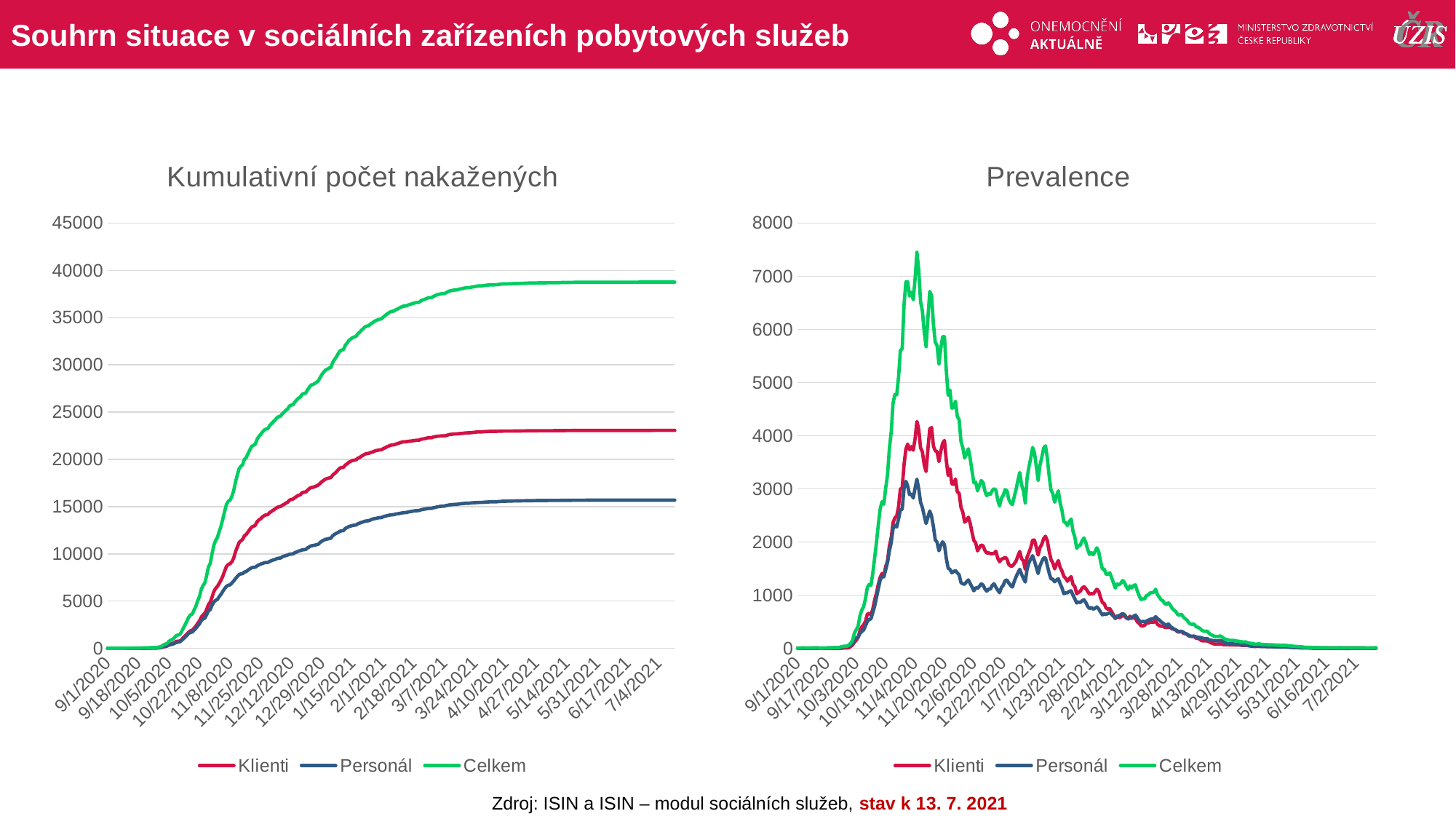

# Souhrn situace v sociálních zařízeních pobytových služeb

### Chart: Kumulativní počet nakažených

| Category | Klienti | Personál | Celkem |
|---|---|---|---|
| 44075 | 6.0 | 1.0 | 7.0 |
| 44076 | 6.0 | 1.0 | 7.0 |
| 44077 | 6.0 | 1.0 | 7.0 |
| 44078 | 6.0 | 4.0 | 10.0 |
| 44079 | 6.0 | 4.0 | 10.0 |
| 44080 | 6.0 | 4.0 | 10.0 |
| 44081 | 6.0 | 4.0 | 10.0 |
| 44082 | 6.0 | 4.0 | 10.0 |
| 44083 | 7.0 | 6.0 | 13.0 |
| 44084 | 7.0 | 7.0 | 14.0 |
| 44085 | 7.0 | 8.0 | 15.0 |
| 44086 | 10.0 | 9.0 | 19.0 |
| 44087 | 11.0 | 9.0 | 20.0 |
| 44088 | 11.0 | 12.0 | 23.0 |
| 44089 | 11.0 | 13.0 | 24.0 |
| 44090 | 11.0 | 15.0 | 26.0 |
| 44091 | 11.0 | 17.0 | 28.0 |
| 44092 | 13.0 | 19.0 | 32.0 |
| 44093 | 14.0 | 20.0 | 34.0 |
| 44094 | 17.0 | 23.0 | 40.0 |
| 44095 | 18.0 | 28.0 | 46.0 |
| 44096 | 18.0 | 32.0 | 50.0 |
| 44097 | 19.0 | 33.0 | 52.0 |
| 44098 | 22.0 | 37.0 | 59.0 |
| 44099 | 23.0 | 49.0 | 72.0 |
| 44100 | 28.0 | 56.0 | 84.0 |
| 44101 | 33.0 | 58.0 | 91.0 |
| 44102 | 36.0 | 62.0 | 98.0 |
| 44103 | 41.0 | 84.0 | 125.0 |
| 44104 | 69.0 | 94.0 | 163.0 |
| 44105 | 99.0 | 124.0 | 223.0 |
| 44106 | 158.0 | 215.0 | 373.0 |
| 44107 | 194.0 | 246.0 | 440.0 |
| 44108 | 248.0 | 275.0 | 523.0 |
| 44109 | 385.0 | 351.0 | 736.0 |
| 44110 | 467.0 | 397.0 | 864.0 |
| 44111 | 512.0 | 439.0 | 951.0 |
| 44112 | 590.0 | 523.0 | 1113.0 |
| 44113 | 729.0 | 609.0 | 1338.0 |
| 44114 | 758.0 | 659.0 | 1417.0 |
| 44115 | 769.0 | 684.0 | 1453.0 |
| 44116 | 907.0 | 837.0 | 1744.0 |
| 44117 | 1129.0 | 990.0 | 2119.0 |
| 44118 | 1310.0 | 1180.0 | 2490.0 |
| 44119 | 1500.0 | 1373.0 | 2873.0 |
| 44120 | 1704.0 | 1583.0 | 3287.0 |
| 44121 | 1858.0 | 1685.0 | 3543.0 |
| 44122 | 1899.0 | 1733.0 | 3632.0 |
| 44123 | 2141.0 | 1918.0 | 4059.0 |
| 44124 | 2337.0 | 2110.0 | 4447.0 |
| 44125 | 2663.0 | 2366.0 | 5029.0 |
| 44126 | 2890.0 | 2600.0 | 5490.0 |
| 44127 | 3304.0 | 2933.0 | 6237.0 |
| 44128 | 3531.0 | 3120.0 | 6651.0 |
| 44129 | 3725.0 | 3210.0 | 6935.0 |
| 44130 | 4112.0 | 3580.0 | 7692.0 |
| 44131 | 4633.0 | 3973.0 | 8606.0 |
| 44132 | 4893.0 | 4106.0 | 8999.0 |
| 44133 | 5428.0 | 4573.0 | 10001.0 |
| 44134 | 6015.0 | 4904.0 | 10919.0 |
| 44135 | 6351.0 | 5084.0 | 11435.0 |
| 44136 | 6563.0 | 5199.0 | 11762.0 |
| 44137 | 6893.0 | 5491.0 | 12384.0 |
| 44138 | 7225.0 | 5720.0 | 12945.0 |
| 44139 | 7648.0 | 6045.0 | 13693.0 |
| 44140 | 8181.0 | 6323.0 | 14504.0 |
| 44141 | 8668.0 | 6562.0 | 15230.0 |
| 44142 | 8881.0 | 6678.0 | 15559.0 |
| 44143 | 8959.0 | 6724.0 | 15683.0 |
| 44144 | 9160.0 | 6918.0 | 16078.0 |
| 44145 | 9545.0 | 7119.0 | 16664.0 |
| 44146 | 10219.0 | 7378.0 | 17597.0 |
| 44147 | 10719.0 | 7606.0 | 18325.0 |
| 44148 | 11196.0 | 7809.0 | 19005.0 |
| 44149 | 11374.0 | 7881.0 | 19255.0 |
| 44150 | 11539.0 | 7911.0 | 19450.0 |
| 44151 | 11919.0 | 8086.0 | 20005.0 |
| 44152 | 12056.0 | 8132.0 | 20188.0 |
| 44153 | 12326.0 | 8293.0 | 20619.0 |
| 44154 | 12595.0 | 8418.0 | 21013.0 |
| 44155 | 12833.0 | 8538.0 | 21371.0 |
| 44156 | 12927.0 | 8573.0 | 21500.0 |
| 44157 | 13018.0 | 8590.0 | 21608.0 |
| 44158 | 13397.0 | 8728.0 | 22125.0 |
| 44159 | 13595.0 | 8833.0 | 22428.0 |
| 44160 | 13718.0 | 8925.0 | 22643.0 |
| 44161 | 13913.0 | 8978.0 | 22891.0 |
| 44162 | 14051.0 | 9059.0 | 23110.0 |
| 44163 | 14129.0 | 9082.0 | 23211.0 |
| 44164 | 14157.0 | 9097.0 | 23254.0 |
| 44165 | 14372.0 | 9205.0 | 23577.0 |
| 44166 | 14494.0 | 9290.0 | 23784.0 |
| 44167 | 14625.0 | 9356.0 | 23981.0 |
| 44168 | 14757.0 | 9411.0 | 24168.0 |
| 44169 | 14896.0 | 9501.0 | 24397.0 |
| 44170 | 14984.0 | 9540.0 | 24524.0 |
| 44171 | 15004.0 | 9564.0 | 24568.0 |
| 44172 | 15146.0 | 9685.0 | 24831.0 |
| 44173 | 15234.0 | 9760.0 | 24994.0 |
| 44174 | 15375.0 | 9822.0 | 25197.0 |
| 44175 | 15458.0 | 9882.0 | 25340.0 |
| 44176 | 15687.0 | 9960.0 | 25647.0 |
| 44177 | 15754.0 | 9981.0 | 25735.0 |
| 44178 | 15804.0 | 9996.0 | 25800.0 |
| 44179 | 15952.0 | 10126.0 | 26078.0 |
| 44180 | 16085.0 | 10197.0 | 26282.0 |
| 44181 | 16185.0 | 10291.0 | 26476.0 |
| 44182 | 16253.0 | 10341.0 | 26594.0 |
| 44183 | 16468.0 | 10415.0 | 26883.0 |
| 44184 | 16527.0 | 10442.0 | 26969.0 |
| 44185 | 16548.0 | 10469.0 | 27017.0 |
| 44186 | 16726.0 | 10626.0 | 27352.0 |
| 44187 | 16900.0 | 10735.0 | 27635.0 |
| 44188 | 17022.0 | 10850.0 | 27872.0 |
| 44189 | 17040.0 | 10877.0 | 27917.0 |
| 44190 | 17111.0 | 10921.0 | 28032.0 |
| 44191 | 17188.0 | 10970.0 | 28158.0 |
| 44192 | 17285.0 | 11015.0 | 28300.0 |
| 44193 | 17450.0 | 11204.0 | 28654.0 |
| 44194 | 17636.0 | 11348.0 | 28984.0 |
| 44195 | 17779.0 | 11456.0 | 29235.0 |
| 44196 | 17912.0 | 11540.0 | 29452.0 |
| 44197 | 17975.0 | 11568.0 | 29543.0 |
| 44198 | 18034.0 | 11625.0 | 29659.0 |
| 44199 | 18075.0 | 11659.0 | 29734.0 |
| 44200 | 18342.0 | 11920.0 | 30262.0 |
| 44201 | 18493.0 | 12062.0 | 30555.0 |
| 44202 | 18657.0 | 12173.0 | 30830.0 |
| 44203 | 18888.0 | 12270.0 | 31158.0 |
| 44204 | 19073.0 | 12390.0 | 31463.0 |
| 44205 | 19133.0 | 12438.0 | 31571.0 |
| 44206 | 19161.0 | 12462.0 | 31623.0 |
| 44207 | 19398.0 | 12688.0 | 32086.0 |
| 44208 | 19523.0 | 12783.0 | 32306.0 |
| 44209 | 19698.0 | 12889.0 | 32587.0 |
| 44210 | 19795.0 | 12941.0 | 32736.0 |
| 44211 | 19880.0 | 13004.0 | 32884.0 |
| 44212 | 19915.0 | 13035.0 | 32950.0 |
| 44213 | 19960.0 | 13061.0 | 33021.0 |
| 44214 | 20120.0 | 13183.0 | 33303.0 |
| 44215 | 20198.0 | 13257.0 | 33455.0 |
| 44216 | 20344.0 | 13328.0 | 33672.0 |
| 44217 | 20450.0 | 13386.0 | 33836.0 |
| 44218 | 20564.0 | 13464.0 | 34028.0 |
| 44219 | 20617.0 | 13490.0 | 34107.0 |
| 44220 | 20641.0 | 13501.0 | 34142.0 |
| 44221 | 20726.0 | 13590.0 | 34316.0 |
| 44222 | 20767.0 | 13666.0 | 34433.0 |
| 44223 | 20860.0 | 13723.0 | 34583.0 |
| 44224 | 20925.0 | 13755.0 | 34680.0 |
| 44225 | 20961.0 | 13800.0 | 34761.0 |
| 44226 | 21010.0 | 13829.0 | 34839.0 |
| 44227 | 21019.0 | 13838.0 | 34857.0 |
| 44228 | 21124.0 | 13916.0 | 35040.0 |
| 44229 | 21218.0 | 13983.0 | 35201.0 |
| 44230 | 21320.0 | 14037.0 | 35357.0 |
| 44231 | 21402.0 | 14078.0 | 35480.0 |
| 44232 | 21486.0 | 14124.0 | 35610.0 |
| 44233 | 21528.0 | 14134.0 | 35662.0 |
| 44234 | 21544.0 | 14151.0 | 35695.0 |
| 44235 | 21607.0 | 14219.0 | 35826.0 |
| 44236 | 21671.0 | 14240.0 | 35911.0 |
| 44237 | 21738.0 | 14273.0 | 36011.0 |
| 44238 | 21803.0 | 14311.0 | 36114.0 |
| 44239 | 21855.0 | 14350.0 | 36205.0 |
| 44240 | 21863.0 | 14365.0 | 36228.0 |
| 44241 | 21875.0 | 14374.0 | 36249.0 |
| 44242 | 21912.0 | 14436.0 | 36348.0 |
| 44243 | 21930.0 | 14468.0 | 36398.0 |
| 44244 | 21960.0 | 14504.0 | 36464.0 |
| 44245 | 21987.0 | 14532.0 | 36519.0 |
| 44246 | 22013.0 | 14565.0 | 36578.0 |
| 44247 | 22031.0 | 14571.0 | 36602.0 |
| 44248 | 22036.0 | 14589.0 | 36625.0 |
| 44249 | 22126.0 | 14659.0 | 36785.0 |
| 44250 | 22161.0 | 14703.0 | 36864.0 |
| 44251 | 22196.0 | 14737.0 | 36933.0 |
| 44252 | 22242.0 | 14768.0 | 37010.0 |
| 44253 | 22288.0 | 14806.0 | 37094.0 |
| 44254 | 22297.0 | 14815.0 | 37112.0 |
| 44255 | 22300.0 | 14824.0 | 37124.0 |
| 44256 | 22378.0 | 14879.0 | 37257.0 |
| 44257 | 22406.0 | 14917.0 | 37323.0 |
| 44258 | 22452.0 | 14972.0 | 37424.0 |
| 44259 | 22461.0 | 15005.0 | 37466.0 |
| 44260 | 22483.0 | 15033.0 | 37516.0 |
| 44261 | 22487.0 | 15046.0 | 37533.0 |
| 44262 | 22492.0 | 15055.0 | 37547.0 |
| 44263 | 22518.0 | 15114.0 | 37632.0 |
| 44264 | 22588.0 | 15151.0 | 37739.0 |
| 44265 | 22643.0 | 15180.0 | 37823.0 |
| 44266 | 22655.0 | 15205.0 | 37860.0 |
| 44267 | 22680.0 | 15223.0 | 37903.0 |
| 44268 | 22689.0 | 15234.0 | 37923.0 |
| 44269 | 22695.0 | 15241.0 | 37936.0 |
| 44270 | 22721.0 | 15275.0 | 37996.0 |
| 44271 | 22741.0 | 15298.0 | 38039.0 |
| 44272 | 22748.0 | 15321.0 | 38069.0 |
| 44273 | 22784.0 | 15337.0 | 38121.0 |
| 44274 | 22802.0 | 15357.0 | 38159.0 |
| 44275 | 22810.0 | 15358.0 | 38168.0 |
| 44276 | 22814.0 | 15362.0 | 38176.0 |
| 44277 | 22827.0 | 15389.0 | 38216.0 |
| 44278 | 22854.0 | 15407.0 | 38261.0 |
| 44279 | 22873.0 | 15417.0 | 38290.0 |
| 44280 | 22903.0 | 15425.0 | 38328.0 |
| 44281 | 22909.0 | 15441.0 | 38350.0 |
| 44282 | 22912.0 | 15444.0 | 38356.0 |
| 44283 | 22916.0 | 15445.0 | 38361.0 |
| 44284 | 22936.0 | 15463.0 | 38399.0 |
| 44285 | 22945.0 | 15476.0 | 38421.0 |
| 44286 | 22953.0 | 15488.0 | 38441.0 |
| 44287 | 22962.0 | 15499.0 | 38461.0 |
| 44288 | 22965.0 | 15502.0 | 38467.0 |
| 44289 | 22968.0 | 15505.0 | 38473.0 |
| 44290 | 22970.0 | 15507.0 | 38477.0 |
| 44291 | 22971.0 | 15511.0 | 38482.0 |
| 44292 | 22976.0 | 15531.0 | 38507.0 |
| 44293 | 22992.0 | 15546.0 | 38538.0 |
| 44294 | 22993.0 | 15562.0 | 38555.0 |
| 44295 | 22996.0 | 15570.0 | 38566.0 |
| 44296 | 22997.0 | 15574.0 | 38571.0 |
| 44297 | 22997.0 | 15575.0 | 38572.0 |
| 44298 | 22998.0 | 15583.0 | 38581.0 |
| 44299 | 23000.0 | 15589.0 | 38589.0 |
| 44300 | 23001.0 | 15593.0 | 38594.0 |
| 44301 | 23004.0 | 15598.0 | 38602.0 |
| 44302 | 23005.0 | 15604.0 | 38609.0 |
| 44303 | 23006.0 | 15605.0 | 38611.0 |
| 44304 | 23007.0 | 15606.0 | 38613.0 |
| 44305 | 23012.0 | 15616.0 | 38628.0 |
| 44306 | 23015.0 | 15619.0 | 38634.0 |
| 44307 | 23017.0 | 15622.0 | 38639.0 |
| 44308 | 23026.0 | 15626.0 | 38652.0 |
| 44309 | 23029.0 | 15629.0 | 38658.0 |
| 44310 | 23030.0 | 15630.0 | 38660.0 |
| 44311 | 23030.0 | 15630.0 | 38660.0 |
| 44312 | 23031.0 | 15635.0 | 38666.0 |
| 44313 | 23034.0 | 15640.0 | 38674.0 |
| 44314 | 23034.0 | 15641.0 | 38675.0 |
| 44315 | 23036.0 | 15643.0 | 38679.0 |
| 44316 | 23037.0 | 15647.0 | 38684.0 |
| 44317 | 23037.0 | 15647.0 | 38684.0 |
| 44318 | 23037.0 | 15648.0 | 38685.0 |
| 44319 | 23037.0 | 15650.0 | 38687.0 |
| 44320 | 23037.0 | 15652.0 | 38689.0 |
| 44321 | 23039.0 | 15653.0 | 38692.0 |
| 44322 | 23039.0 | 15656.0 | 38695.0 |
| 44323 | 23040.0 | 15658.0 | 38698.0 |
| 44324 | 23040.0 | 15659.0 | 38699.0 |
| 44325 | 23043.0 | 15659.0 | 38702.0 |
| 44326 | 23048.0 | 15660.0 | 38708.0 |
| 44327 | 23050.0 | 15664.0 | 38714.0 |
| 44328 | 23050.0 | 15664.0 | 38714.0 |
| 44329 | 23051.0 | 15666.0 | 38717.0 |
| 44330 | 23054.0 | 15667.0 | 38721.0 |
| 44331 | 23055.0 | 15667.0 | 38722.0 |
| 44332 | 23055.0 | 15667.0 | 38722.0 |
| 44333 | 23058.0 | 15671.0 | 38729.0 |
| 44334 | 23058.0 | 15675.0 | 38733.0 |
| 44335 | 23060.0 | 15676.0 | 38736.0 |
| 44336 | 23060.0 | 15678.0 | 38738.0 |
| 44337 | 23060.0 | 15678.0 | 38738.0 |
| 44338 | 23060.0 | 15678.0 | 38738.0 |
| 44339 | 23060.0 | 15678.0 | 38738.0 |
| 44340 | 23062.0 | 15679.0 | 38741.0 |
| 44341 | 23062.0 | 15680.0 | 38742.0 |
| 44342 | 23062.0 | 15681.0 | 38743.0 |
| 44343 | 23062.0 | 15681.0 | 38743.0 |
| 44344 | 23062.0 | 15681.0 | 38743.0 |
| 44345 | 23062.0 | 15681.0 | 38743.0 |
| 44346 | 23062.0 | 15681.0 | 38743.0 |
| 44347 | 23062.0 | 15681.0 | 38743.0 |
| 44348 | 23062.0 | 15681.0 | 38743.0 |
| 44349 | 23065.0 | 15681.0 | 38746.0 |
| 44350 | 23066.0 | 15682.0 | 38748.0 |
| 44351 | 23066.0 | 15682.0 | 38748.0 |
| 44352 | 23066.0 | 15682.0 | 38748.0 |
| 44353 | 23066.0 | 15682.0 | 38748.0 |
| 44354 | 23066.0 | 15682.0 | 38748.0 |
| 44355 | 23066.0 | 15682.0 | 38748.0 |
| 44356 | 23066.0 | 15682.0 | 38748.0 |
| 44357 | 23066.0 | 15682.0 | 38748.0 |
| 44358 | 23067.0 | 15682.0 | 38749.0 |
| 44359 | 23067.0 | 15682.0 | 38749.0 |
| 44360 | 23067.0 | 15682.0 | 38749.0 |
| 44361 | 23067.0 | 15682.0 | 38749.0 |
| 44362 | 23067.0 | 15682.0 | 38749.0 |
| 44363 | 23067.0 | 15682.0 | 38749.0 |
| 44364 | 23068.0 | 15682.0 | 38750.0 |
| 44365 | 23068.0 | 15682.0 | 38750.0 |
| 44366 | 23068.0 | 15682.0 | 38750.0 |
| 44367 | 23068.0 | 15682.0 | 38750.0 |
| 44368 | 23068.0 | 15682.0 | 38750.0 |
| 44369 | 23068.0 | 15682.0 | 38750.0 |
| 44370 | 23069.0 | 15682.0 | 38751.0 |
| 44371 | 23070.0 | 15682.0 | 38752.0 |
| 44372 | 23070.0 | 15682.0 | 38752.0 |
| 44373 | 23070.0 | 15682.0 | 38752.0 |
| 44374 | 23070.0 | 15682.0 | 38752.0 |
| 44375 | 23070.0 | 15682.0 | 38752.0 |
| 44376 | 23070.0 | 15682.0 | 38752.0 |
| 44377 | 23070.0 | 15682.0 | 38752.0 |
| 44378 | 23071.0 | 15683.0 | 38754.0 |
| 44379 | 23071.0 | 15683.0 | 38754.0 |
| 44380 | 23071.0 | 15683.0 | 38754.0 |
| 44381 | 23071.0 | 15683.0 | 38754.0 |
| 44382 | 23071.0 | 15683.0 | 38754.0 |
| 44383 | 23071.0 | 15683.0 | 38754.0 |
| 44384 | 23071.0 | 15683.0 | 38754.0 |
| 44385 | 23071.0 | 15683.0 | 38754.0 |
| 44386 | 23071.0 | 15684.0 | 38755.0 |
| 44387 | 23071.0 | 15684.0 | 38755.0 |
| 44388 | 23072.0 | 15685.0 | 38757.0 |
| 44389 | 23073.0 | 15685.0 | 38758.0 |
| 44390 | 23073.0 | 15685.0 | 38758.0 |

### Chart: Prevalence

| Category | Klienti | Personál | Celkem |
|---|---|---|---|
| 44075 | 6.0 | 1.0 | 7.0 |
| 44076 | 6.0 | 0.0 | 6.0 |
| 44077 | 6.0 | 0.0 | 6.0 |
| 44078 | 6.0 | 3.0 | 9.0 |
| 44079 | 6.0 | 1.0 | 7.0 |
| 44080 | 6.0 | 1.0 | 7.0 |
| 44081 | 6.0 | 1.0 | 7.0 |
| 44082 | 6.0 | 1.0 | 7.0 |
| 44083 | 7.0 | 3.0 | 10.0 |
| 44084 | 6.0 | 3.0 | 9.0 |
| 44085 | 6.0 | 3.0 | 9.0 |
| 44086 | 9.0 | 3.0 | 12.0 |
| 44087 | 1.0 | 2.0 | 3.0 |
| 44088 | 0.0 | 5.0 | 5.0 |
| 44089 | 0.0 | 5.0 | 5.0 |
| 44090 | 0.0 | 7.0 | 7.0 |
| 44091 | 0.0 | 8.0 | 8.0 |
| 44092 | 2.0 | 8.0 | 10.0 |
| 44093 | 1.0 | 8.0 | 9.0 |
| 44094 | 3.0 | 10.0 | 13.0 |
| 44095 | 1.0 | 12.0 | 13.0 |
| 44096 | 0.0 | 13.0 | 13.0 |
| 44097 | 1.0 | 13.0 | 14.0 |
| 44098 | 4.0 | 17.0 | 21.0 |
| 44099 | 2.0 | 28.0 | 30.0 |
| 44100 | 7.0 | 32.0 | 39.0 |
| 44101 | 7.0 | 33.0 | 40.0 |
| 44102 | 7.0 | 36.0 | 43.0 |
| 44103 | 11.0 | 54.0 | 65.0 |
| 44104 | 38.0 | 60.0 | 98.0 |
| 44105 | 66.0 | 88.0 | 154.0 |
| 44106 | 118.0 | 173.0 | 291.0 |
| 44107 | 153.0 | 199.0 | 352.0 |
| 44108 | 205.0 | 212.0 | 417.0 |
| 44109 | 332.0 | 282.0 | 614.0 |
| 44110 | 404.0 | 318.0 | 722.0 |
| 44111 | 442.0 | 345.0 | 787.0 |
| 44112 | 510.0 | 425.0 | 935.0 |
| 44113 | 642.0 | 505.0 | 1147.0 |
| 44114 | 661.0 | 542.0 | 1203.0 |
| 44115 | 629.0 | 557.0 | 1186.0 |
| 44116 | 742.0 | 676.0 | 1418.0 |
| 44117 | 912.0 | 795.0 | 1707.0 |
| 44118 | 1042.0 | 959.0 | 2001.0 |
| 44119 | 1207.0 | 1121.0 | 2328.0 |
| 44120 | 1334.0 | 1286.0 | 2620.0 |
| 44121 | 1408.0 | 1351.0 | 2759.0 |
| 44122 | 1366.0 | 1346.0 | 2712.0 |
| 44123 | 1535.0 | 1477.0 | 3012.0 |
| 44124 | 1643.0 | 1616.0 | 3259.0 |
| 44125 | 1925.0 | 1831.0 | 3756.0 |
| 44126 | 2080.0 | 1988.0 | 4068.0 |
| 44127 | 2363.0 | 2246.0 | 4609.0 |
| 44128 | 2455.0 | 2319.0 | 4774.0 |
| 44129 | 2487.0 | 2284.0 | 4771.0 |
| 44130 | 2666.0 | 2438.0 | 5104.0 |
| 44131 | 2996.0 | 2605.0 | 5601.0 |
| 44132 | 3021.0 | 2619.0 | 5640.0 |
| 44133 | 3457.0 | 3010.0 | 6467.0 |
| 44134 | 3753.0 | 3142.0 | 6895.0 |
| 44135 | 3842.0 | 3053.0 | 6895.0 |
| 44136 | 3736.0 | 2893.0 | 6629.0 |
| 44137 | 3796.0 | 2903.0 | 6699.0 |
| 44138 | 3729.0 | 2829.0 | 6558.0 |
| 44139 | 3939.0 | 3011.0 | 6950.0 |
| 44140 | 4269.0 | 3182.0 | 7451.0 |
| 44141 | 4120.0 | 3000.0 | 7120.0 |
| 44142 | 3775.0 | 2750.0 | 6525.0 |
| 44143 | 3696.0 | 2648.0 | 6344.0 |
| 44144 | 3447.0 | 2494.0 | 5941.0 |
| 44145 | 3327.0 | 2349.0 | 5676.0 |
| 44146 | 3746.0 | 2464.0 | 6210.0 |
| 44147 | 4129.0 | 2585.0 | 6714.0 |
| 44148 | 4155.0 | 2485.0 | 6640.0 |
| 44149 | 3806.0 | 2285.0 | 6091.0 |
| 44150 | 3718.0 | 2043.0 | 5761.0 |
| 44151 | 3699.0 | 1994.0 | 5693.0 |
| 44152 | 3515.0 | 1836.0 | 5351.0 |
| 44153 | 3708.0 | 1935.0 | 5643.0 |
| 44154 | 3858.0 | 2004.0 | 5862.0 |
| 44155 | 3913.0 | 1949.0 | 5862.0 |
| 44156 | 3534.0 | 1694.0 | 5228.0 |
| 44157 | 3252.0 | 1510.0 | 4762.0 |
| 44158 | 3376.0 | 1486.0 | 4862.0 |
| 44159 | 3096.0 | 1423.0 | 4519.0 |
| 44160 | 3087.0 | 1445.0 | 4532.0 |
| 44161 | 3185.0 | 1464.0 | 4649.0 |
| 44162 | 2947.0 | 1420.0 | 4367.0 |
| 44163 | 2916.0 | 1384.0 | 4300.0 |
| 44164 | 2652.0 | 1237.0 | 3889.0 |
| 44165 | 2561.0 | 1214.0 | 3775.0 |
| 44166 | 2374.0 | 1207.0 | 3581.0 |
| 44167 | 2406.0 | 1252.0 | 3658.0 |
| 44168 | 2467.0 | 1288.0 | 3755.0 |
| 44169 | 2351.0 | 1219.0 | 3570.0 |
| 44170 | 2186.0 | 1157.0 | 3343.0 |
| 44171 | 2032.0 | 1083.0 | 3115.0 |
| 44172 | 1985.0 | 1143.0 | 3128.0 |
| 44173 | 1834.0 | 1129.0 | 2963.0 |
| 44174 | 1894.0 | 1166.0 | 3060.0 |
| 44175 | 1945.0 | 1213.0 | 3158.0 |
| 44176 | 1929.0 | 1191.0 | 3120.0 |
| 44177 | 1842.0 | 1120.0 | 2962.0 |
| 44178 | 1795.0 | 1077.0 | 2872.0 |
| 44179 | 1797.0 | 1114.0 | 2911.0 |
| 44180 | 1782.0 | 1116.0 | 2898.0 |
| 44181 | 1783.0 | 1184.0 | 2967.0 |
| 44182 | 1787.0 | 1216.0 | 3003.0 |
| 44183 | 1828.0 | 1151.0 | 2979.0 |
| 44184 | 1696.0 | 1097.0 | 2793.0 |
| 44185 | 1631.0 | 1047.0 | 2678.0 |
| 44186 | 1678.0 | 1144.0 | 2822.0 |
| 44187 | 1690.0 | 1187.0 | 2877.0 |
| 44188 | 1714.0 | 1273.0 | 2987.0 |
| 44189 | 1680.0 | 1287.0 | 2967.0 |
| 44190 | 1577.0 | 1231.0 | 2808.0 |
| 44191 | 1550.0 | 1187.0 | 2737.0 |
| 44192 | 1549.0 | 1154.0 | 2703.0 |
| 44193 | 1594.0 | 1263.0 | 2857.0 |
| 44194 | 1643.0 | 1347.0 | 2990.0 |
| 44195 | 1740.0 | 1422.0 | 3162.0 |
| 44196 | 1822.0 | 1487.0 | 3309.0 |
| 44197 | 1684.0 | 1391.0 | 3075.0 |
| 44198 | 1648.0 | 1317.0 | 2965.0 |
| 44199 | 1487.0 | 1249.0 | 2736.0 |
| 44200 | 1717.0 | 1494.0 | 3211.0 |
| 44201 | 1805.0 | 1613.0 | 3418.0 |
| 44202 | 1895.0 | 1685.0 | 3580.0 |
| 44203 | 2036.0 | 1743.0 | 3779.0 |
| 44204 | 2038.0 | 1642.0 | 3680.0 |
| 44205 | 1903.0 | 1527.0 | 3430.0 |
| 44206 | 1755.0 | 1408.0 | 3163.0 |
| 44207 | 1896.0 | 1550.0 | 3446.0 |
| 44208 | 1959.0 | 1633.0 | 3592.0 |
| 44209 | 2064.0 | 1702.0 | 3766.0 |
| 44210 | 2109.0 | 1702.0 | 3811.0 |
| 44211 | 2024.0 | 1559.0 | 3583.0 |
| 44212 | 1828.0 | 1416.0 | 3244.0 |
| 44213 | 1672.0 | 1308.0 | 2980.0 |
| 44214 | 1608.0 | 1303.0 | 2911.0 |
| 44215 | 1496.0 | 1253.0 | 2749.0 |
| 44216 | 1583.0 | 1285.0 | 2868.0 |
| 44217 | 1652.0 | 1311.0 | 2963.0 |
| 44218 | 1523.0 | 1216.0 | 2739.0 |
| 44219 | 1456.0 | 1140.0 | 2596.0 |
| 44220 | 1357.0 | 1030.0 | 2387.0 |
| 44221 | 1319.0 | 1043.0 | 2362.0 |
| 44222 | 1263.0 | 1047.0 | 2310.0 |
| 44223 | 1314.0 | 1072.0 | 2386.0 |
| 44224 | 1349.0 | 1084.0 | 2433.0 |
| 44225 | 1204.0 | 999.0 | 2203.0 |
| 44226 | 1164.0 | 933.0 | 2097.0 |
| 44227 | 1028.0 | 855.0 | 1883.0 |
| 44228 | 1054.0 | 873.0 | 1927.0 |
| 44229 | 1078.0 | 862.0 | 1940.0 |
| 44230 | 1133.0 | 896.0 | 2029.0 |
| 44231 | 1161.0 | 916.0 | 2077.0 |
| 44232 | 1124.0 | 861.0 | 1985.0 |
| 44233 | 1071.0 | 791.0 | 1862.0 |
| 44234 | 1018.0 | 749.0 | 1767.0 |
| 44235 | 1031.0 | 770.0 | 1801.0 |
| 44236 | 1024.0 | 738.0 | 1762.0 |
| 44237 | 1066.0 | 755.0 | 1821.0 |
| 44238 | 1112.0 | 780.0 | 1892.0 |
| 44239 | 1075.0 | 742.0 | 1817.0 |
| 44240 | 956.0 | 683.0 | 1639.0 |
| 44241 | 863.0 | 631.0 | 1494.0 |
| 44242 | 843.0 | 648.0 | 1491.0 |
| 44243 | 759.0 | 638.0 | 1397.0 |
| 44244 | 738.0 | 658.0 | 1396.0 |
| 44245 | 752.0 | 672.0 | 1424.0 |
| 44246 | 693.0 | 642.0 | 1335.0 |
| 44247 | 632.0 | 603.0 | 1235.0 |
| 44248 | 560.0 | 576.0 | 1136.0 |
| 44249 | 605.0 | 604.0 | 1209.0 |
| 44250 | 579.0 | 616.0 | 1195.0 |
| 44251 | 591.0 | 632.0 | 1223.0 |
| 44252 | 621.0 | 656.0 | 1277.0 |
| 44253 | 609.0 | 634.0 | 1243.0 |
| 44254 | 576.0 | 585.0 | 1161.0 |
| 44255 | 557.0 | 550.0 | 1107.0 |
| 44256 | 604.0 | 572.0 | 1176.0 |
| 44257 | 569.0 | 566.0 | 1135.0 |
| 44258 | 576.0 | 606.0 | 1182.0 |
| 44259 | 568.0 | 627.0 | 1195.0 |
| 44260 | 500.0 | 577.0 | 1077.0 |
| 44261 | 470.0 | 525.0 | 995.0 |
| 44262 | 427.0 | 493.0 | 920.0 |
| 44263 | 421.0 | 510.0 | 931.0 |
| 44264 | 436.0 | 496.0 | 932.0 |
| 44265 | 477.0 | 516.0 | 993.0 |
| 44266 | 476.0 | 530.0 | 1006.0 |
| 44267 | 497.0 | 546.0 | 1043.0 |
| 44268 | 494.0 | 556.0 | 1050.0 |
| 44269 | 494.0 | 562.0 | 1056.0 |
| 44270 | 515.0 | 596.0 | 1111.0 |
| 44271 | 451.0 | 559.0 | 1010.0 |
| 44272 | 429.0 | 535.0 | 964.0 |
| 44273 | 415.0 | 497.0 | 912.0 |
| 44274 | 416.0 | 476.0 | 892.0 |
| 44275 | 395.0 | 443.0 | 838.0 |
| 44276 | 393.0 | 438.0 | 831.0 |
| 44277 | 398.0 | 458.0 | 856.0 |
| 44278 | 398.0 | 413.0 | 811.0 |
| 44279 | 365.0 | 388.0 | 753.0 |
| 44280 | 361.0 | 360.0 | 721.0 |
| 44281 | 344.0 | 348.0 | 692.0 |
| 44282 | 310.0 | 325.0 | 635.0 |
| 44283 | 309.0 | 317.0 | 626.0 |
| 44284 | 320.0 | 323.0 | 643.0 |
| 44285 | 288.0 | 308.0 | 596.0 |
| 44286 | 279.0 | 280.0 | 559.0 |
| 44287 | 265.0 | 271.0 | 536.0 |
| 44288 | 236.0 | 246.0 | 482.0 |
| 44289 | 226.0 | 230.0 | 456.0 |
| 44290 | 225.0 | 229.0 | 454.0 |
| 44291 | 223.0 | 231.0 | 454.0 |
| 44292 | 193.0 | 216.0 | 409.0 |
| 44293 | 188.0 | 208.0 | 396.0 |
| 44294 | 172.0 | 206.0 | 378.0 |
| 44295 | 145.0 | 200.0 | 345.0 |
| 44296 | 141.0 | 185.0 | 326.0 |
| 44297 | 140.0 | 181.0 | 321.0 |
| 44298 | 140.0 | 186.0 | 326.0 |
| 44299 | 126.0 | 162.0 | 288.0 |
| 44300 | 106.0 | 155.0 | 261.0 |
| 44301 | 96.0 | 148.0 | 244.0 |
| 44302 | 82.0 | 145.0 | 227.0 |
| 44303 | 80.0 | 144.0 | 224.0 |
| 44304 | 81.0 | 141.0 | 222.0 |
| 44305 | 85.0 | 149.0 | 234.0 |
| 44306 | 78.0 | 143.0 | 221.0 |
| 44307 | 71.0 | 119.0 | 190.0 |
| 44308 | 70.0 | 101.0 | 171.0 |
| 44309 | 72.0 | 93.0 | 165.0 |
| 44310 | 67.0 | 86.0 | 153.0 |
| 44311 | 66.0 | 84.0 | 150.0 |
| 44312 | 66.0 | 86.0 | 152.0 |
| 44313 | 65.0 | 81.0 | 146.0 |
| 44314 | 63.0 | 76.0 | 139.0 |
| 44315 | 62.0 | 72.0 | 134.0 |
| 44316 | 62.0 | 68.0 | 130.0 |
| 44317 | 56.0 | 65.0 | 121.0 |
| 44318 | 56.0 | 64.0 | 120.0 |
| 44319 | 56.0 | 66.0 | 122.0 |
| 44320 | 52.0 | 55.0 | 107.0 |
| 44321 | 49.0 | 51.0 | 100.0 |
| 44322 | 42.0 | 50.0 | 92.0 |
| 44323 | 42.0 | 48.0 | 90.0 |
| 44324 | 36.0 | 43.0 | 79.0 |
| 44325 | 39.0 | 41.0 | 80.0 |
| 44326 | 43.0 | 42.0 | 85.0 |
| 44327 | 43.0 | 38.0 | 81.0 |
| 44328 | 40.0 | 34.0 | 74.0 |
| 44329 | 38.0 | 34.0 | 72.0 |
| 44330 | 38.0 | 34.0 | 72.0 |
| 44331 | 36.0 | 31.0 | 67.0 |
| 44332 | 35.0 | 31.0 | 66.0 |
| 44333 | 37.0 | 32.0 | 69.0 |
| 44334 | 33.0 | 33.0 | 66.0 |
| 44335 | 35.0 | 29.0 | 64.0 |
| 44336 | 32.0 | 29.0 | 61.0 |
| 44337 | 32.0 | 29.0 | 61.0 |
| 44338 | 31.0 | 26.0 | 57.0 |
| 44339 | 30.0 | 26.0 | 56.0 |
| 44340 | 31.0 | 27.0 | 58.0 |
| 44341 | 30.0 | 25.0 | 55.0 |
| 44342 | 29.0 | 22.0 | 51.0 |
| 44343 | 26.0 | 20.0 | 46.0 |
| 44344 | 25.0 | 18.0 | 43.0 |
| 44345 | 25.0 | 16.0 | 41.0 |
| 44346 | 22.0 | 16.0 | 38.0 |
| 44347 | 21.0 | 15.0 | 36.0 |
| 44348 | 20.0 | 12.0 | 32.0 |
| 44349 | 23.0 | 9.0 | 32.0 |
| 44350 | 19.0 | 8.0 | 27.0 |
| 44351 | 15.0 | 7.0 | 22.0 |
| 44352 | 14.0 | 7.0 | 21.0 |
| 44353 | 14.0 | 7.0 | 21.0 |
| 44354 | 14.0 | 6.0 | 20.0 |
| 44355 | 14.0 | 4.0 | 18.0 |
| 44356 | 13.0 | 2.0 | 15.0 |
| 44357 | 12.0 | 2.0 | 14.0 |
| 44358 | 13.0 | 2.0 | 15.0 |
| 44359 | 10.0 | 2.0 | 12.0 |
| 44360 | 10.0 | 2.0 | 12.0 |
| 44361 | 10.0 | 2.0 | 12.0 |
| 44362 | 10.0 | 2.0 | 12.0 |
| 44363 | 10.0 | 2.0 | 12.0 |
| 44364 | 10.0 | 1.0 | 11.0 |
| 44365 | 10.0 | 1.0 | 11.0 |
| 44366 | 10.0 | 1.0 | 11.0 |
| 44367 | 10.0 | 1.0 | 11.0 |
| 44368 | 10.0 | 1.0 | 11.0 |
| 44369 | 10.0 | 1.0 | 11.0 |
| 44370 | 11.0 | 1.0 | 12.0 |
| 44371 | 11.0 | 1.0 | 12.0 |
| 44372 | 10.0 | 0.0 | 10.0 |
| 44373 | 10.0 | 0.0 | 10.0 |
| 44374 | 10.0 | 0.0 | 10.0 |
| 44375 | 10.0 | 0.0 | 10.0 |
| 44376 | 10.0 | 0.0 | 10.0 |
| 44377 | 9.0 | 0.0 | 9.0 |
| 44378 | 10.0 | 1.0 | 11.0 |
| 44379 | 8.0 | 1.0 | 9.0 |
| 44380 | 8.0 | 1.0 | 9.0 |
| 44381 | 8.0 | 1.0 | 9.0 |
| 44382 | 8.0 | 1.0 | 9.0 |
| 44383 | 8.0 | 1.0 | 9.0 |
| 44384 | 8.0 | 1.0 | 9.0 |
| 44385 | 6.0 | 1.0 | 7.0 |
| 44386 | 6.0 | 2.0 | 8.0 |
| 44387 | 6.0 | 2.0 | 8.0 |
| 44388 | 7.0 | 3.0 | 10.0 |
| 44389 | 8.0 | 3.0 | 11.0 |
| 44390 | 8.0 | 3.0 | 11.0 |
Zdroj: ISIN a ISIN – modul sociálních služeb, stav k 13. 7. 2021